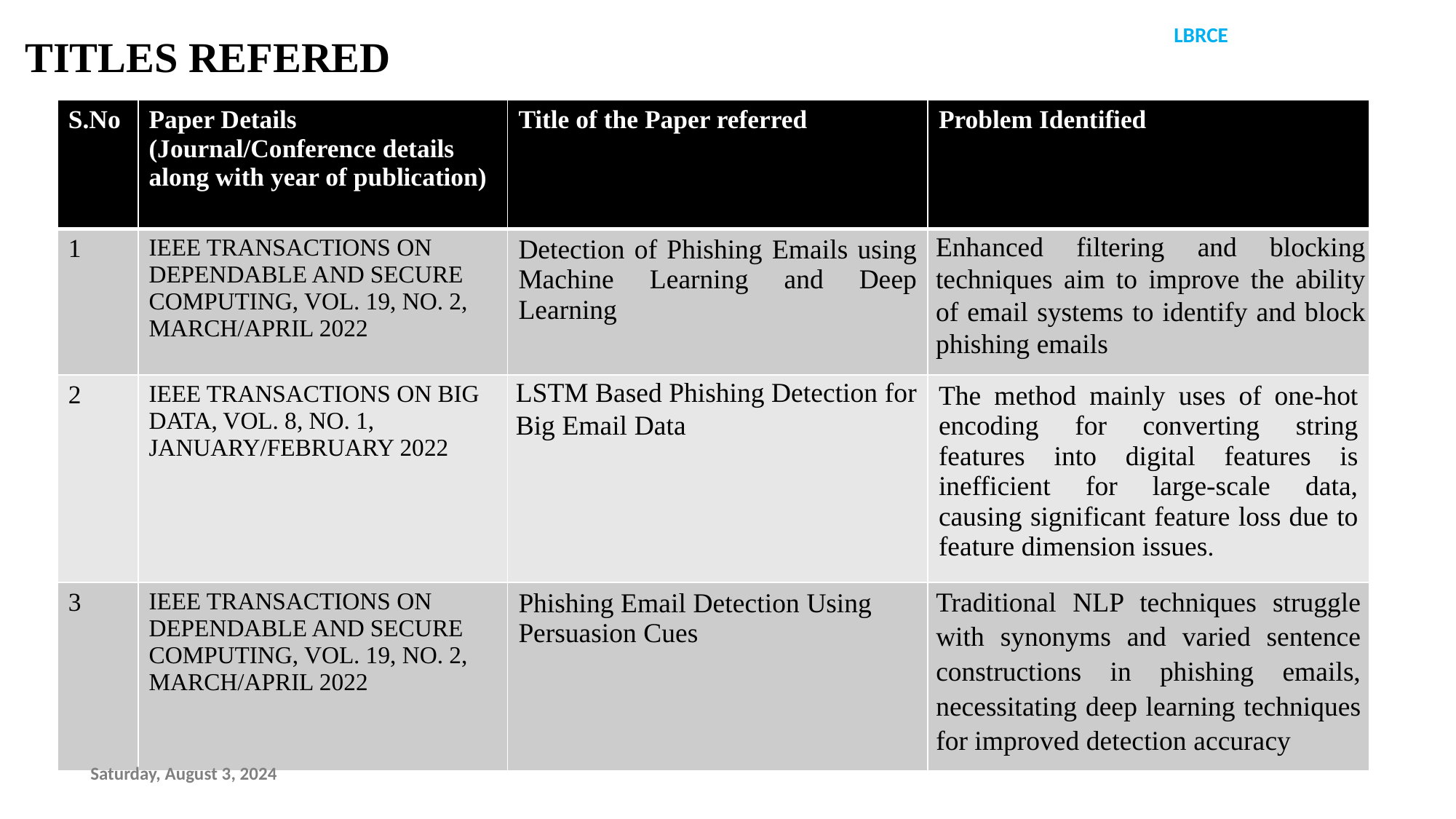

TITLES REFERED
| S.No | Paper Details (Journal/Conference details along with year of publication) | Title of the Paper referred | Problem Identified |
| --- | --- | --- | --- |
| 1 | IEEE TRANSACTIONS ON DEPENDABLE AND SECURE COMPUTING, VOL. 19, NO. 2, MARCH/APRIL 2022 | Detection of Phishing Emails using Machine Learning and Deep Learning | Enhanced filtering and blocking techniques aim to improve the ability of email systems to identify and block phishing emails |
| 2 | IEEE TRANSACTIONS ON BIG DATA, VOL. 8, NO. 1, JANUARY/FEBRUARY 2022 | LSTM Based Phishing Detection for Big Email Data | The method mainly uses of one-hot encoding for converting string features into digital features is inefficient for large-scale data, causing significant feature loss due to feature dimension issues. |
| 3 | IEEE TRANSACTIONS ON DEPENDABLE AND SECURE COMPUTING, VOL. 19, NO. 2, MARCH/APRIL 2022 | Phishing Email Detection Using Persuasion Cues | Traditional NLP techniques struggle with synonyms and varied sentence constructions in phishing emails, necessitating deep learning techniques for improved detection accuracy |
Saturday, August 3, 2024